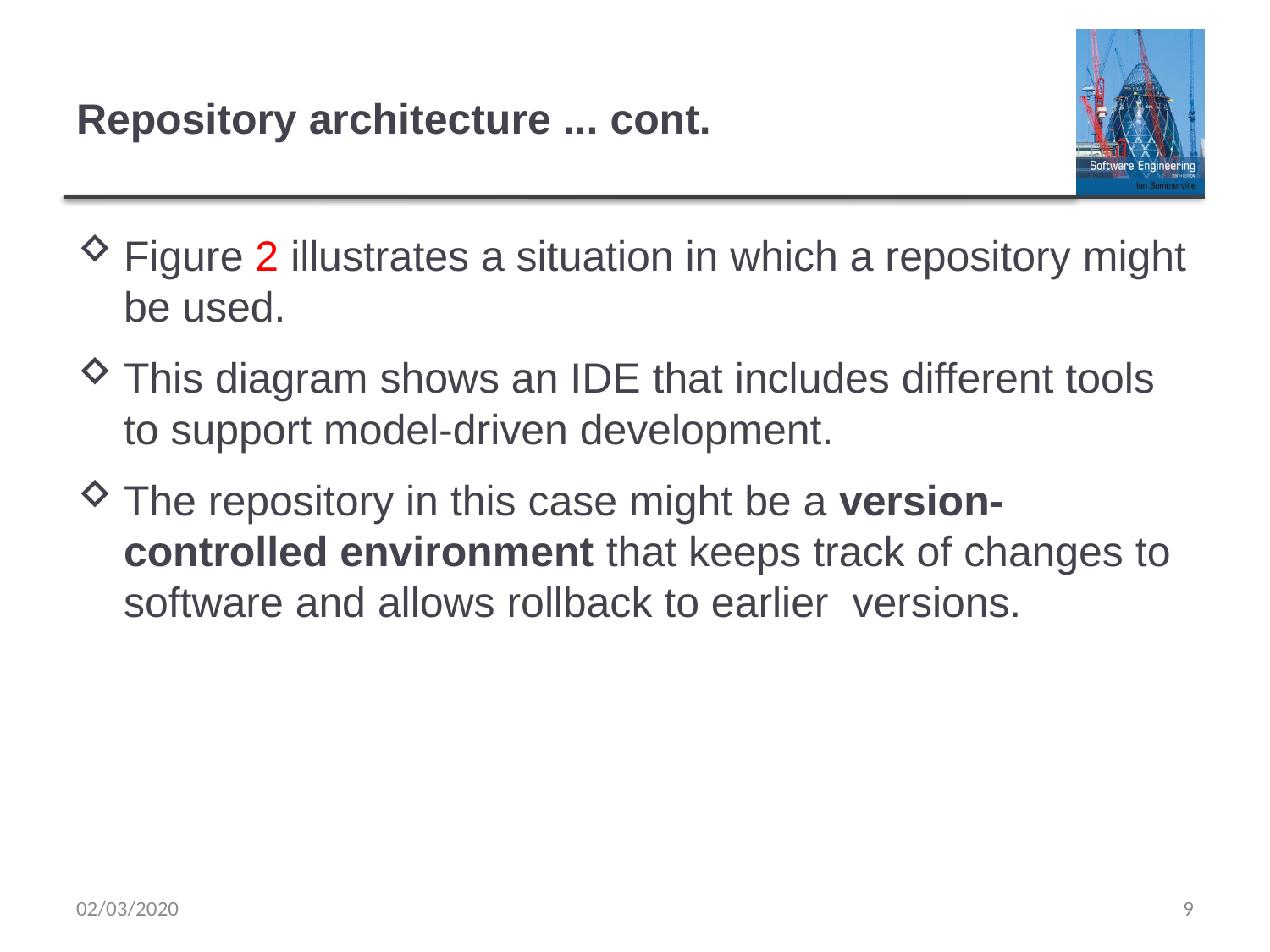

# Repository architecture ... cont.
Figure 2 illustrates a situation in which a repository might be used.
This diagram shows an IDE that includes different tools to support model-driven development.
The repository in this case might be a version-controlled environment that keeps track of changes to software and allows rollback to earlier  versions.
02/03/2020
9